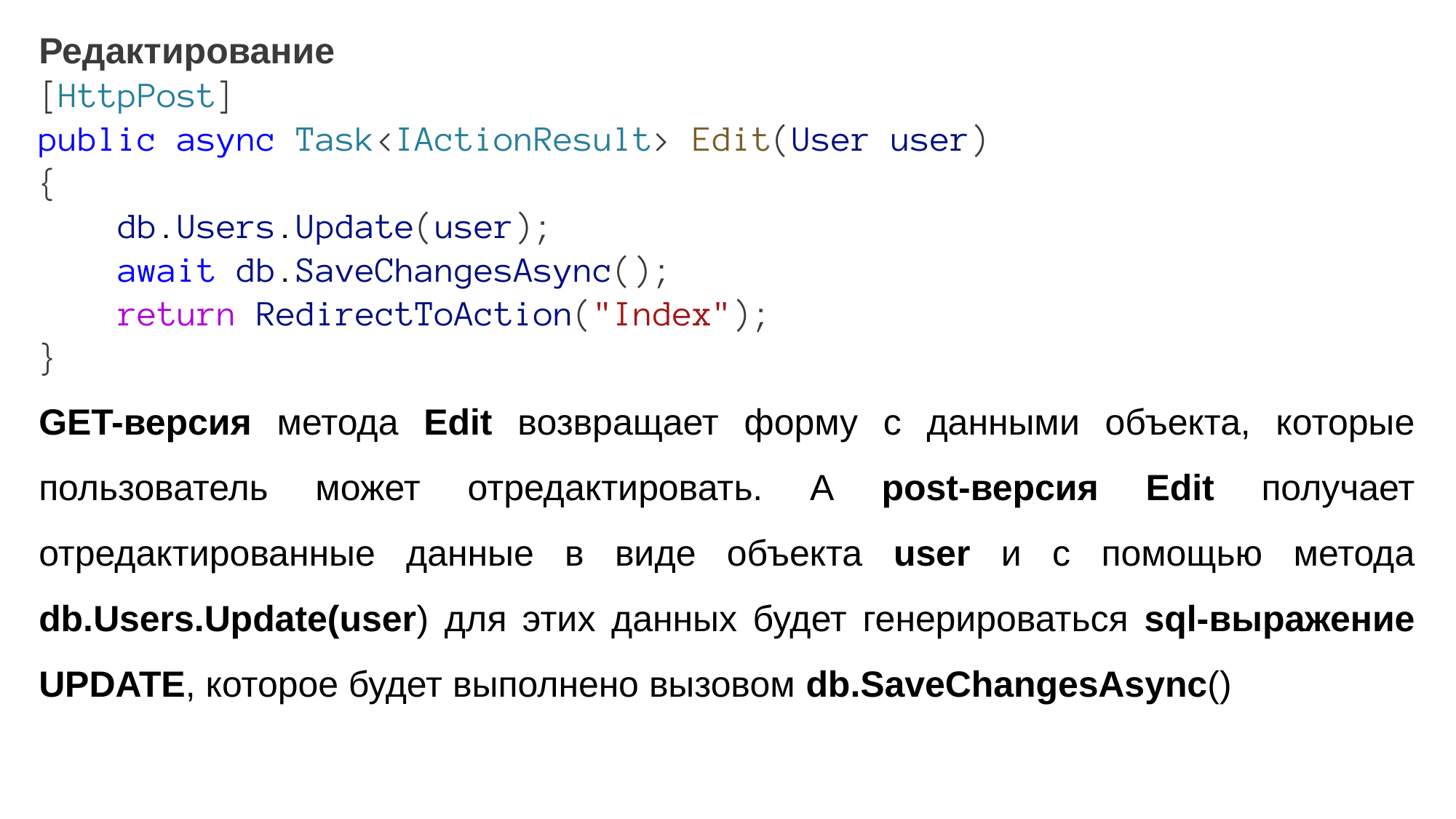

Редактирование
[HttpPost]
public async Task<IActionResult> Edit(User user)
{
    db.Users.Update(user);
    await db.SaveChangesAsync();
    return RedirectToAction("Index");
}
GET-версия метода Edit возвращает форму с данными объекта, которые пользователь может отредактировать. А post-версия Edit получает отредактированные данные в виде объекта user и с помощью метода db.Users.Update(user) для этих данных будет генерироваться sql-выражение UPDATE, которое будет выполнено вызовом db.SaveChangesAsync()